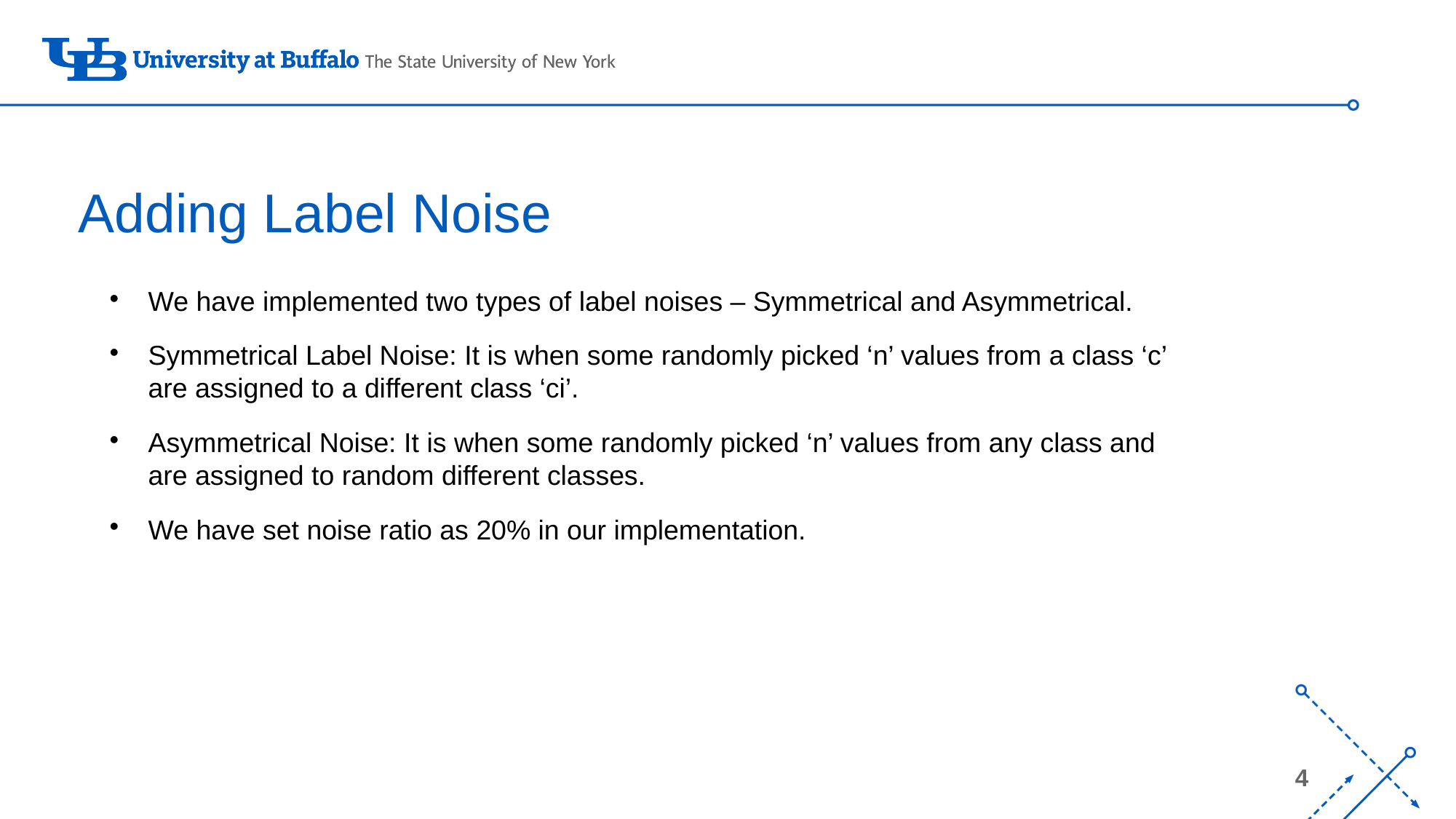

# Adding Label Noise
We have implemented two types of label noises – Symmetrical and Asymmetrical.
Symmetrical Label Noise: It is when some randomly picked ‘n’ values from a class ‘c’ are assigned to a different class ‘ci’.
Asymmetrical Noise: It is when some randomly picked ‘n’ values from any class and are assigned to random different classes.
We have set noise ratio as 20% in our implementation.